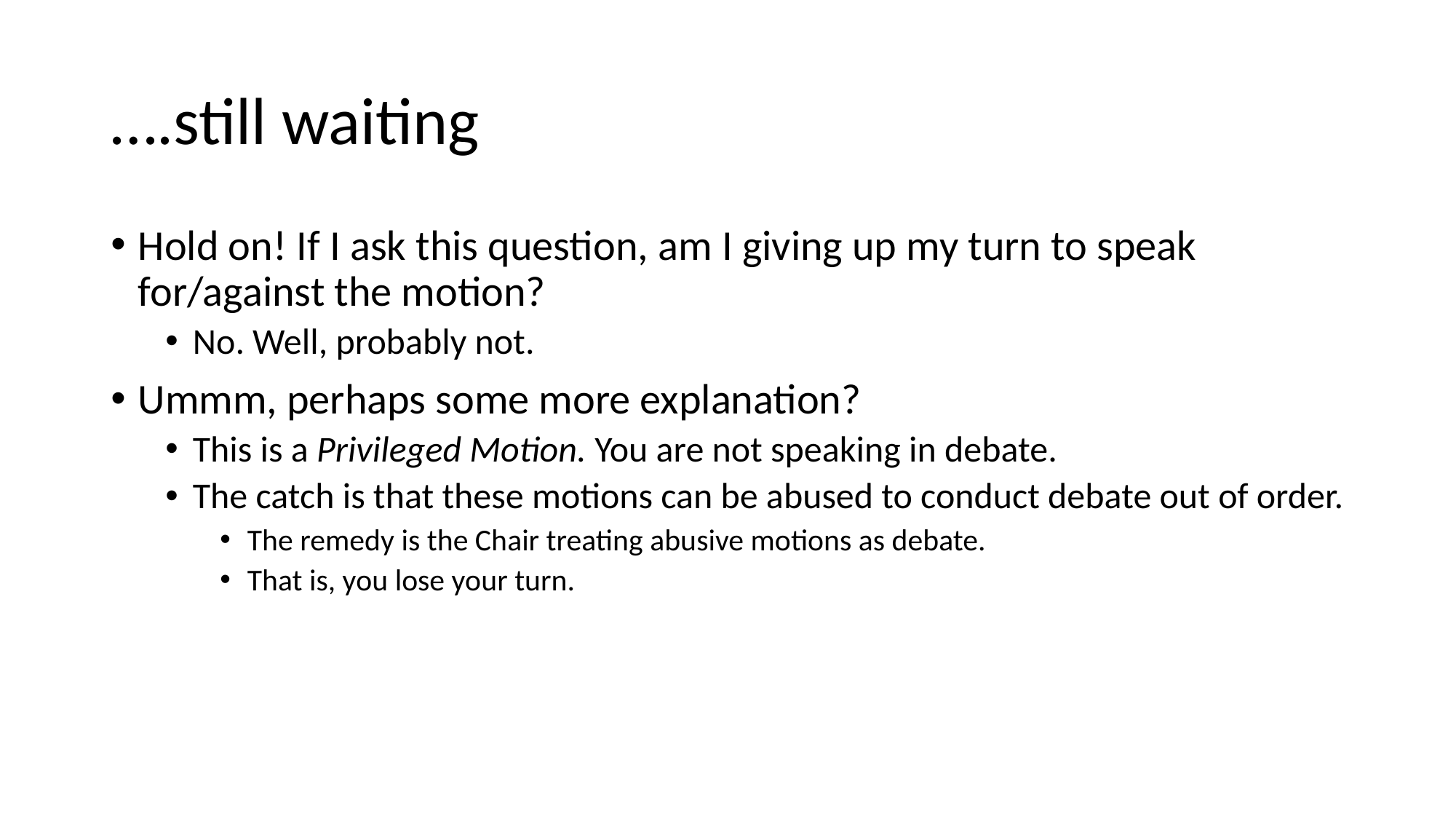

# ….still waiting
Hold on! If I ask this question, am I giving up my turn to speak for/against the motion?
No. Well, probably not.
Ummm, perhaps some more explanation?
This is a Privileged Motion. You are not speaking in debate.
The catch is that these motions can be abused to conduct debate out of order.
The remedy is the Chair treating abusive motions as debate.
That is, you lose your turn.